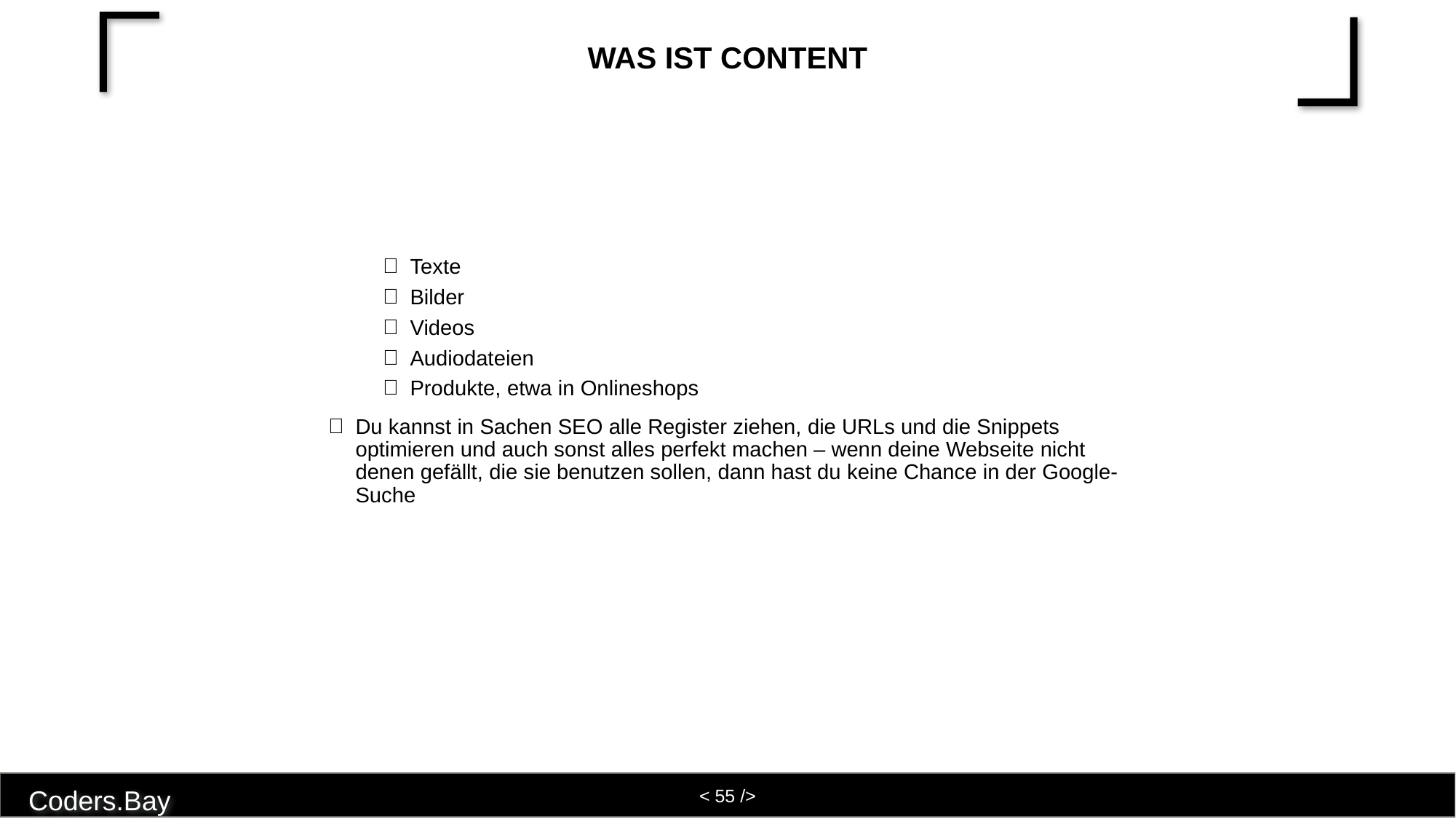

# Was ist Content
Texte
Bilder
Videos
Audiodateien
Produkte, etwa in Onlineshops
Du kannst in Sachen SEO alle Register ziehen, die URLs und die Snippets optimieren und auch sonst alles perfekt machen – wenn deine Webseite nicht denen gefällt, die sie benutzen sollen, dann hast du keine Chance in der Google-Suche